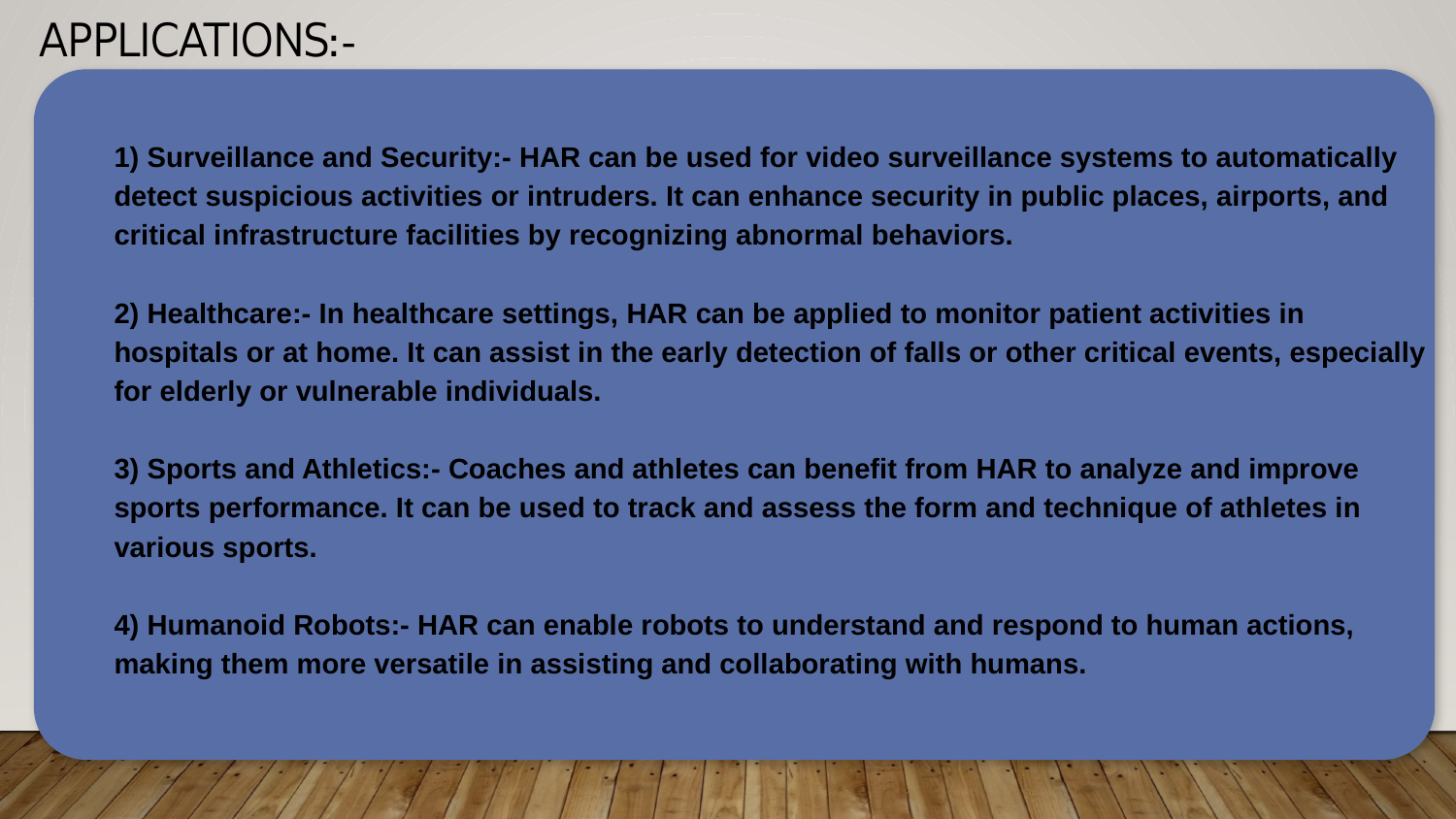

# Applications:-

1) Surveillance and Security:- HAR can be used for video surveillance systems to automatically detect suspicious activities or intruders. It can enhance security in public places, airports, and critical infrastructure facilities by recognizing abnormal behaviors.

2) Healthcare:- In healthcare settings, HAR can be applied to monitor patient activities in hospitals or at home. It can assist in the early detection of falls or other critical events, especially for elderly or vulnerable individuals.

3) Sports and Athletics:- Coaches and athletes can benefit from HAR to analyze and improve sports performance. It can be used to track and assess the form and technique of athletes in various sports.

4) Humanoid Robots:- HAR can enable robots to understand and respond to human actions, making them more versatile in assisting and collaborating with humans.